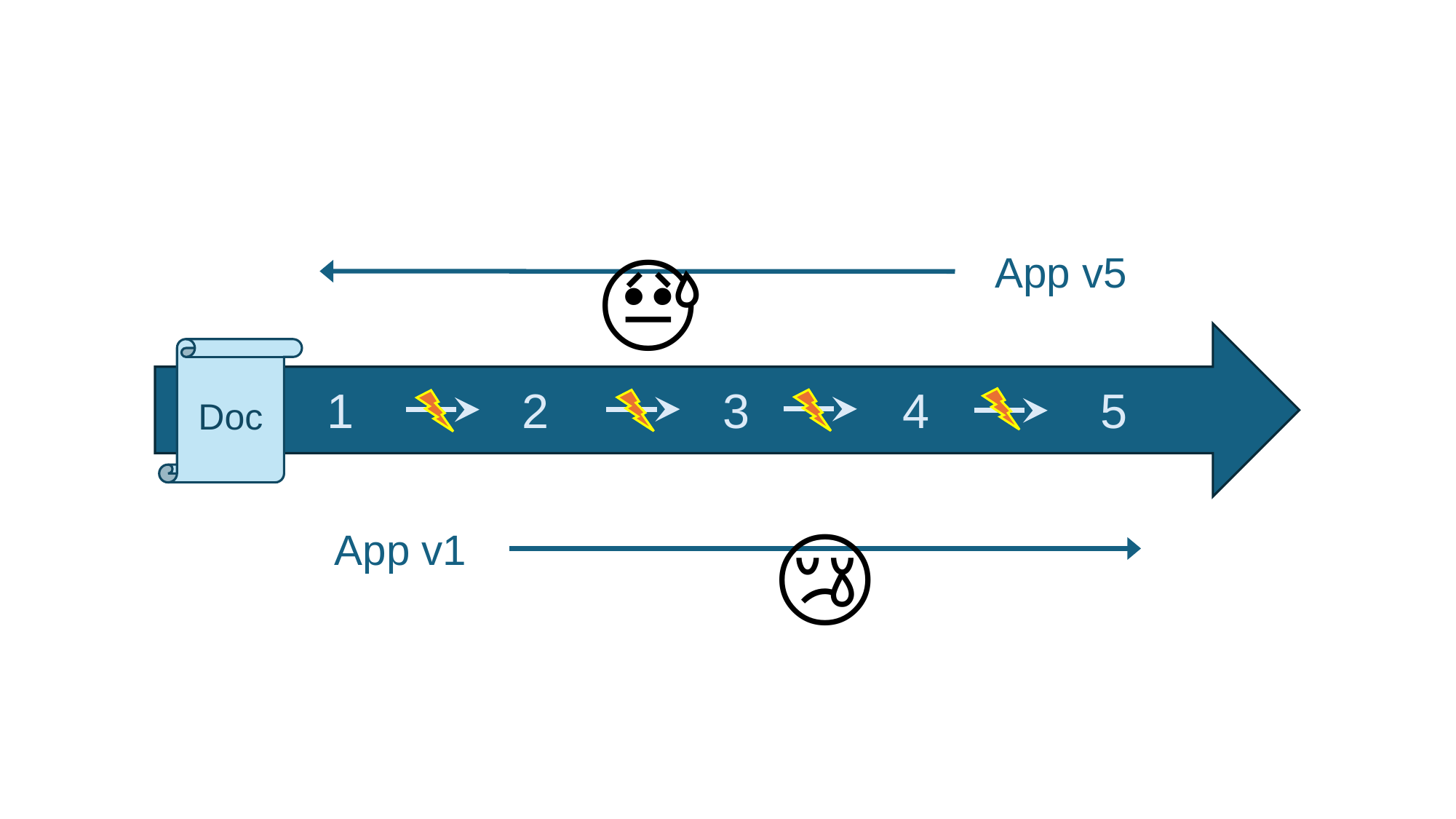

😓
App v5

Doc
4
5
1
2
3

😢
App v1